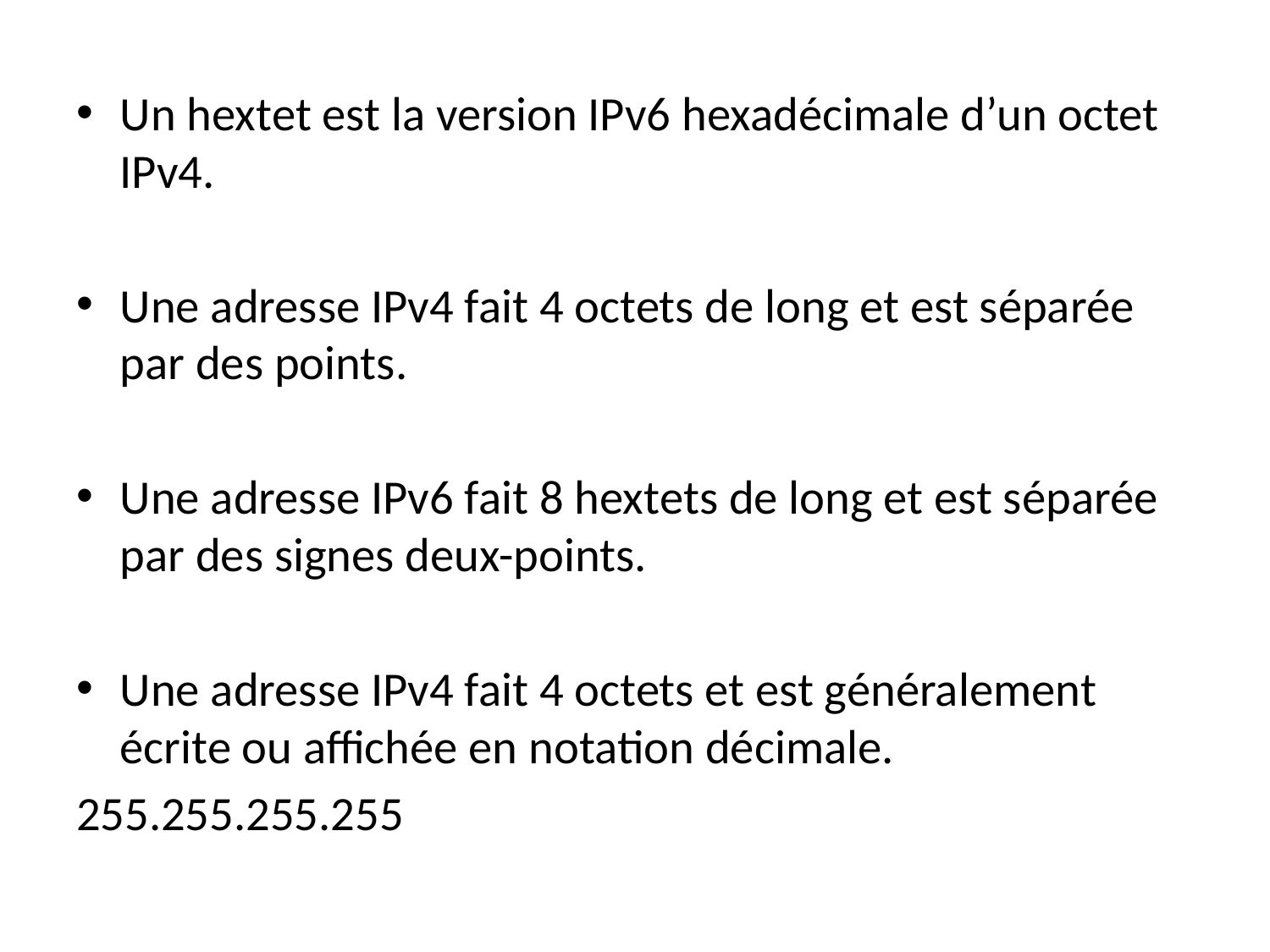

Un hextet est la version IPv6 hexadécimale d’un octet IPv4.

Une adresse IPv4 fait 4 octets de long et est séparée par des points.

Une adresse IPv6 fait 8 hextets de long et est séparée par des signes deux-points.

Une adresse IPv4 fait 4 octets et est généralement écrite ou affichée en notation décimale.
255.255.255.255